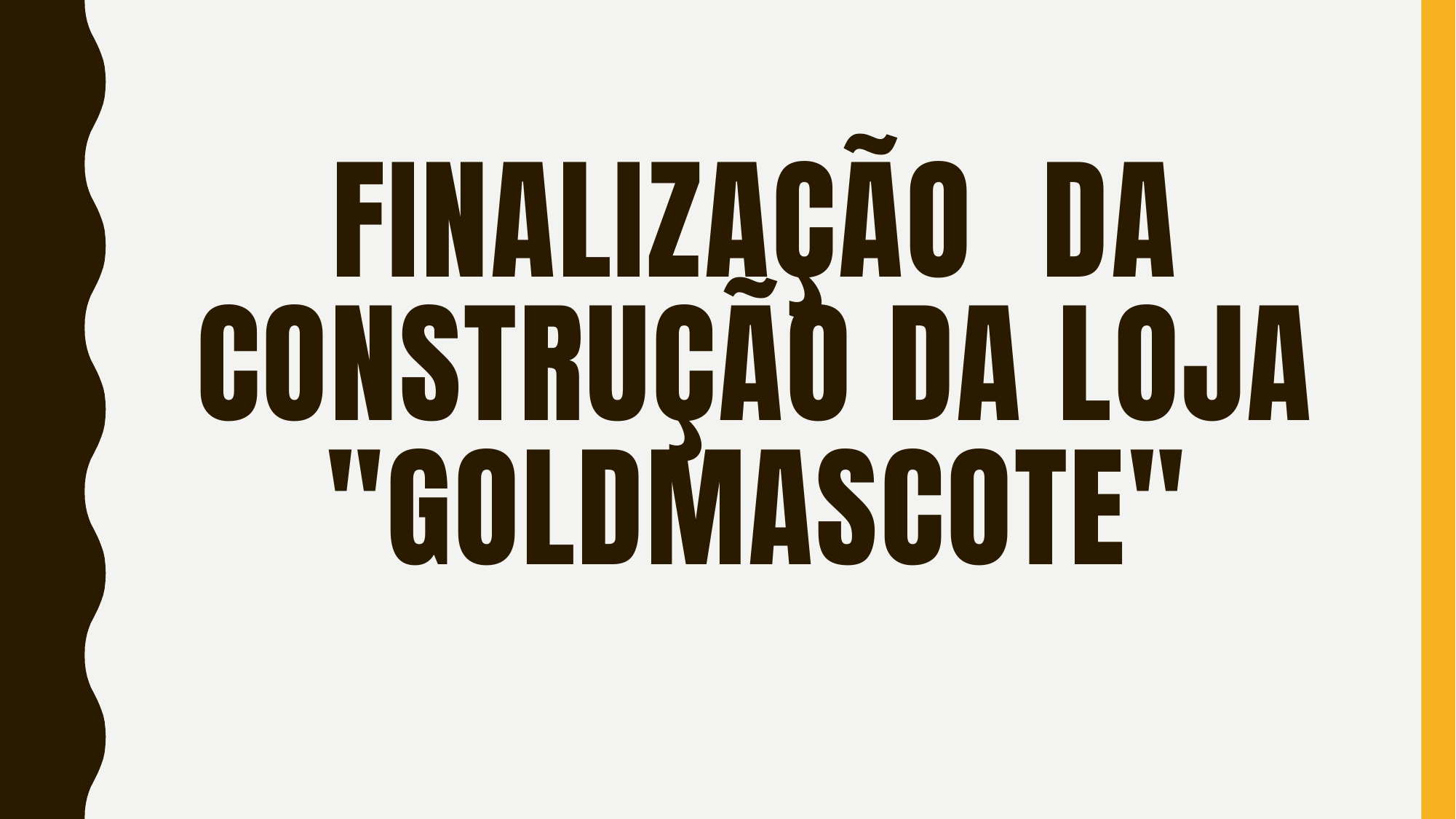

# Finalização  da construção da loja "GOLDMascote"